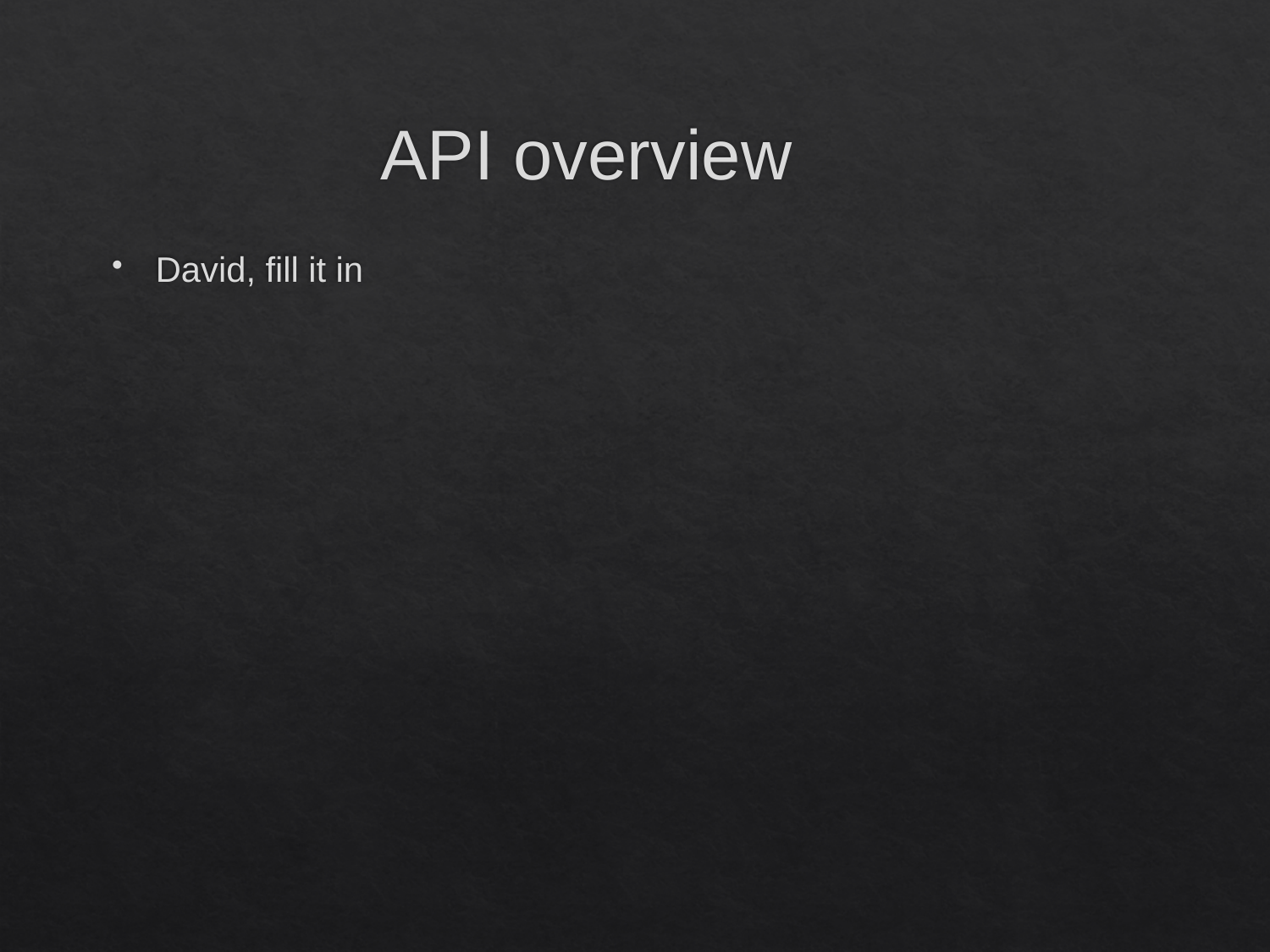

# API overview
David, fill it in